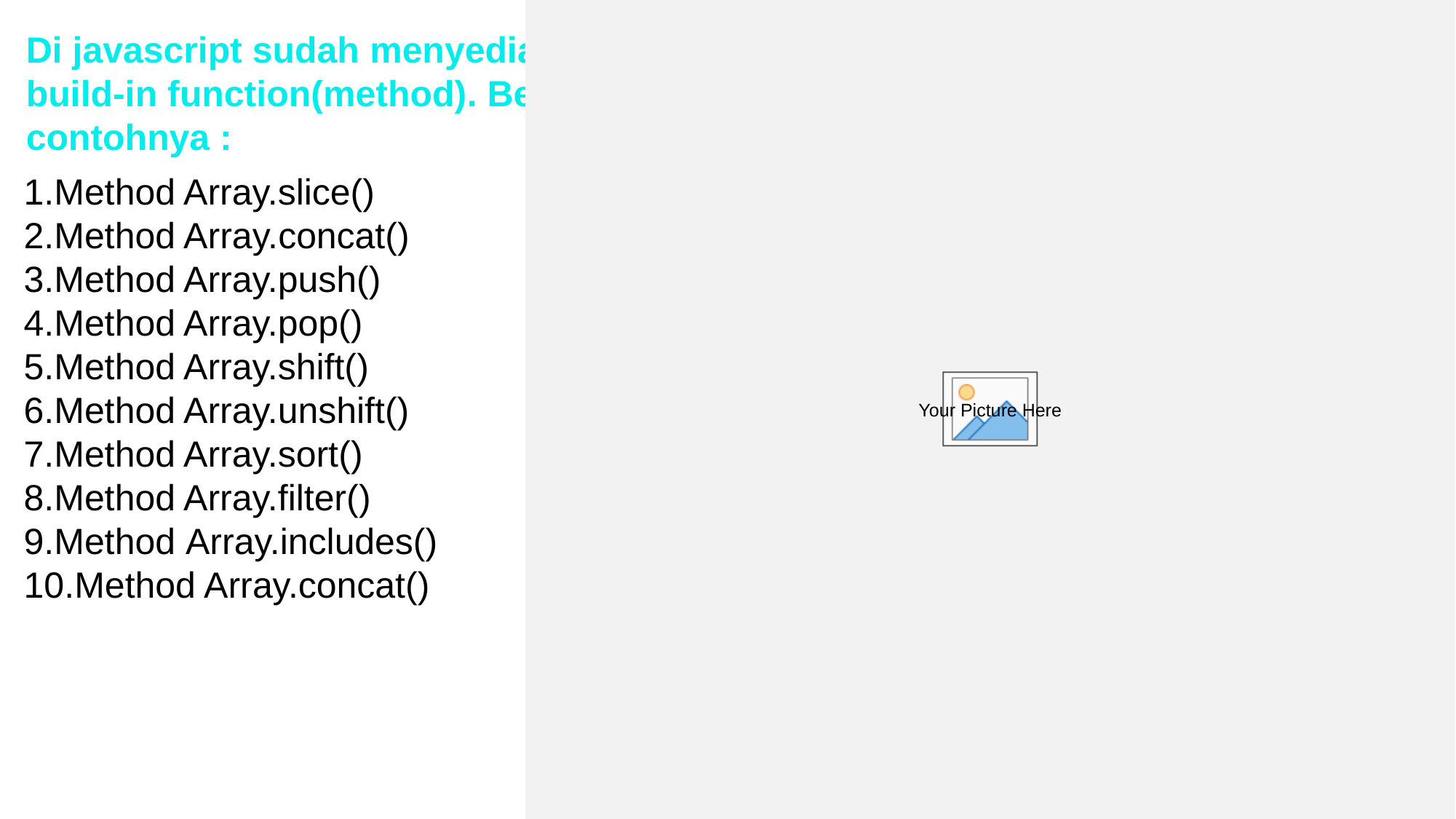

Di javascript sudah menyediakan build-in function(method). Beberapa contohnya :
Method Array.slice()
Method Array.concat()
Method Array.push()
Method Array.pop()
Method Array.shift()
Method Array.unshift()
Method Array.sort()
Method Array.filter()
Method Array.includes()
Method Array.concat()